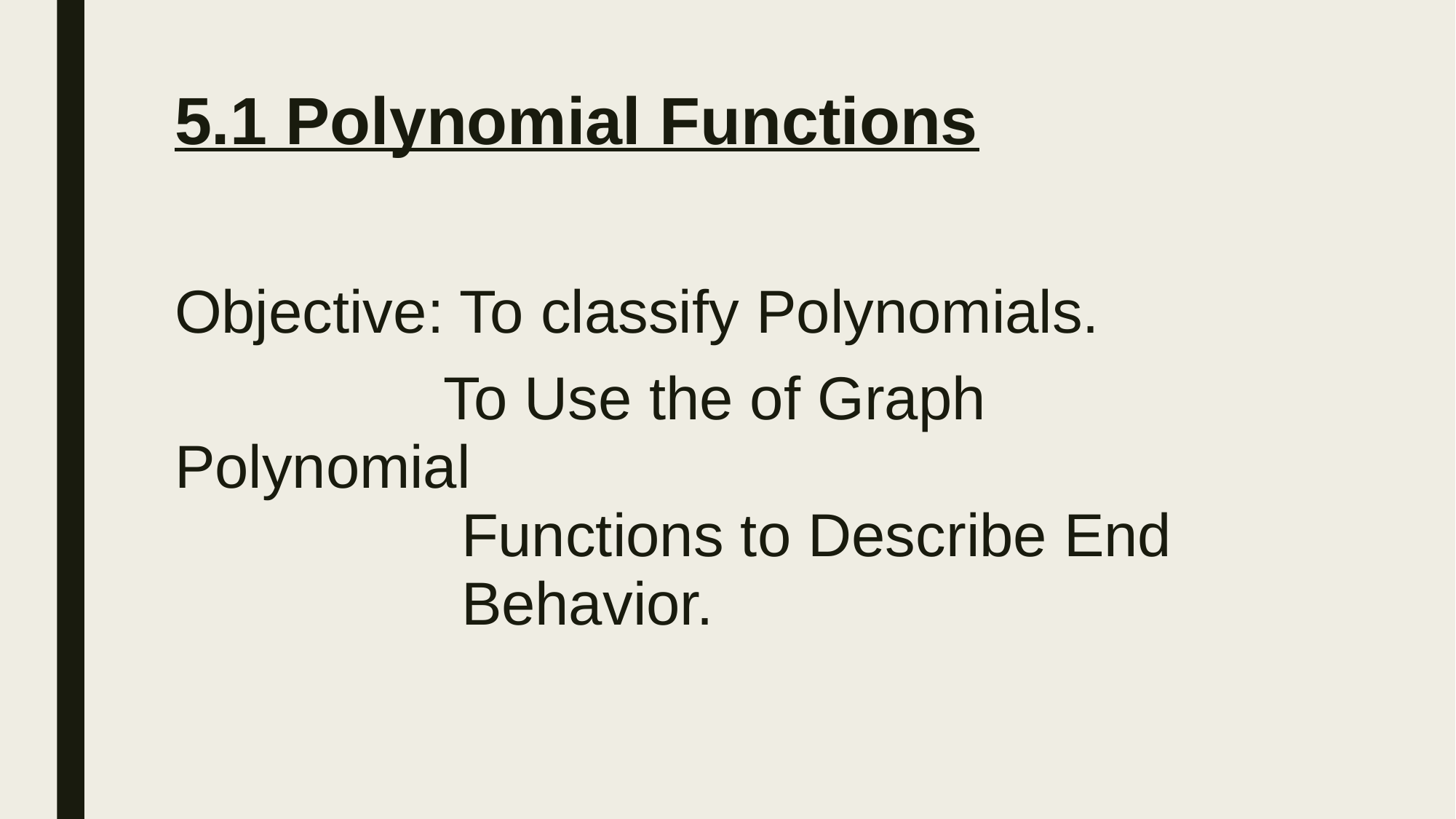

# 5.1 Polynomial Functions
Objective: To classify Polynomials.
		   To Use the of Graph Polynomial
                 Functions to Describe End
                 Behavior.